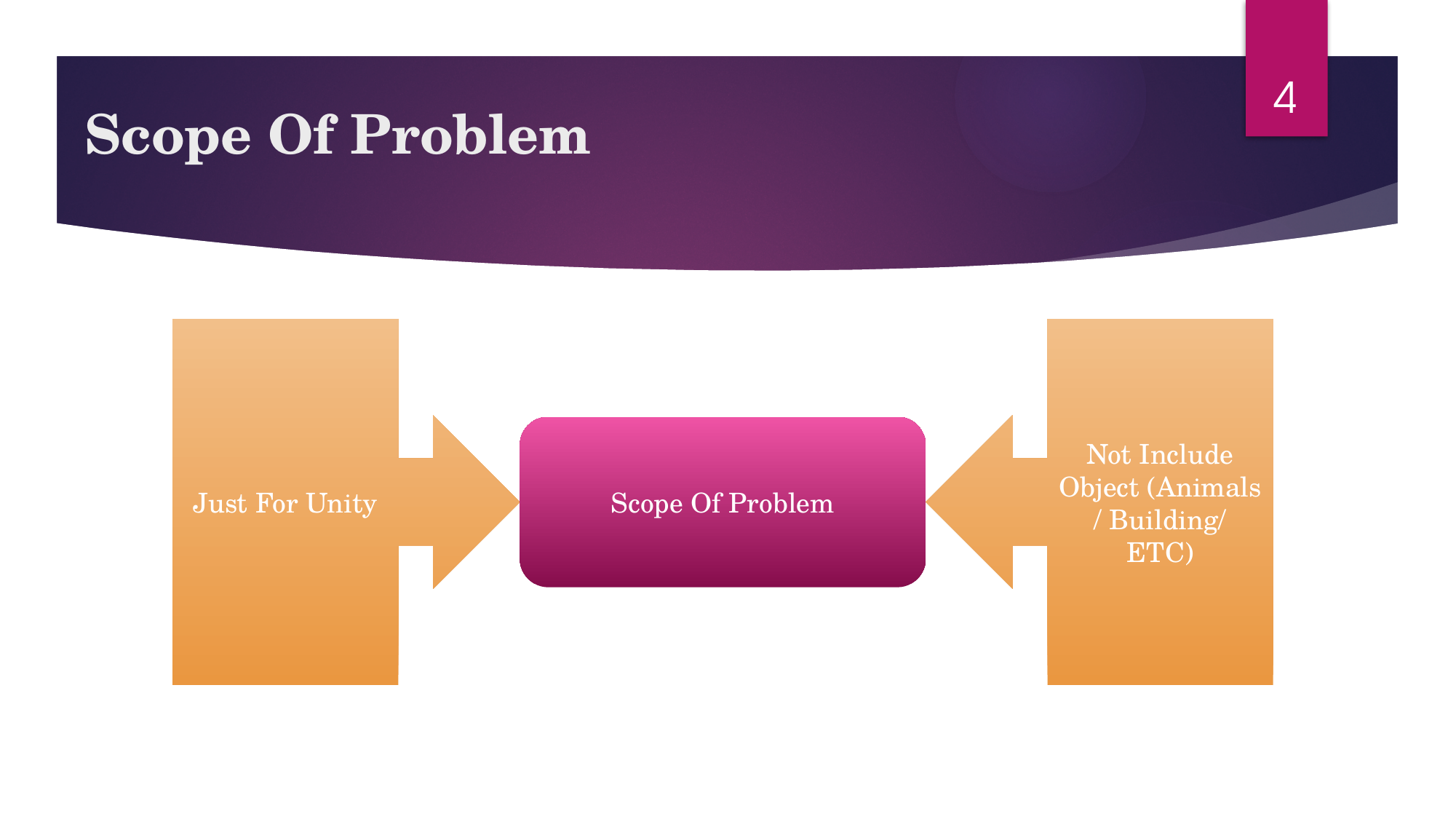

4
# Scope Of Problem
Just For Unity
Not Include Object (Animals / Building/ ETC)
Scope Of Problem